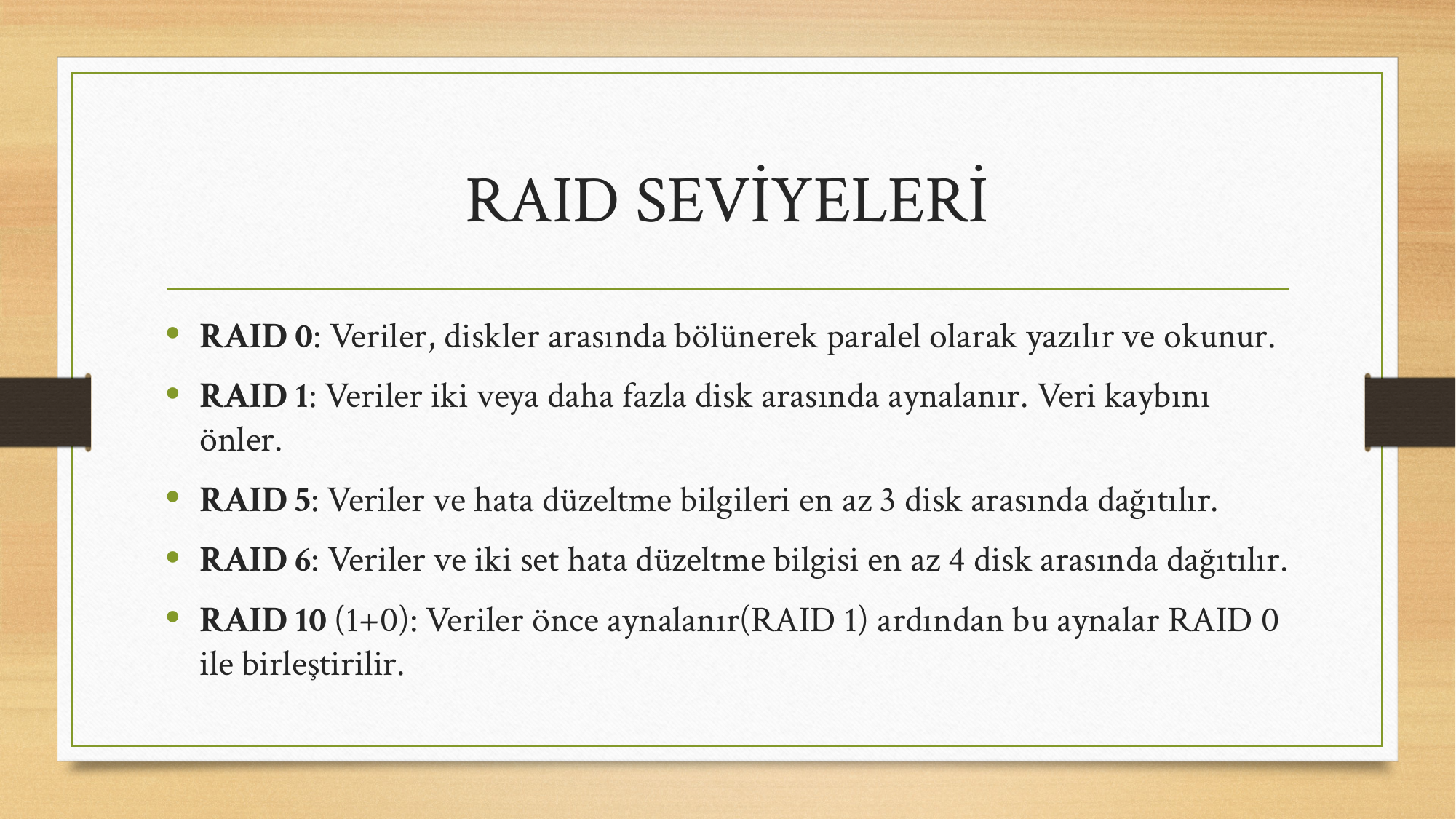

# RAID SEVİYELERİ
RAID 0: Veriler, diskler arasında bölünerek paralel olarak yazılır ve okunur.
RAID 1: Veriler iki veya daha fazla disk arasında aynalanır. Veri kaybını önler.
RAID 5: Veriler ve hata düzeltme bilgileri en az 3 disk arasında dağıtılır.
RAID 6: Veriler ve iki set hata düzeltme bilgisi en az 4 disk arasında dağıtılır.
RAID 10 (1+0): Veriler önce aynalanır(RAID 1) ardından bu aynalar RAID 0 ile birleştirilir.